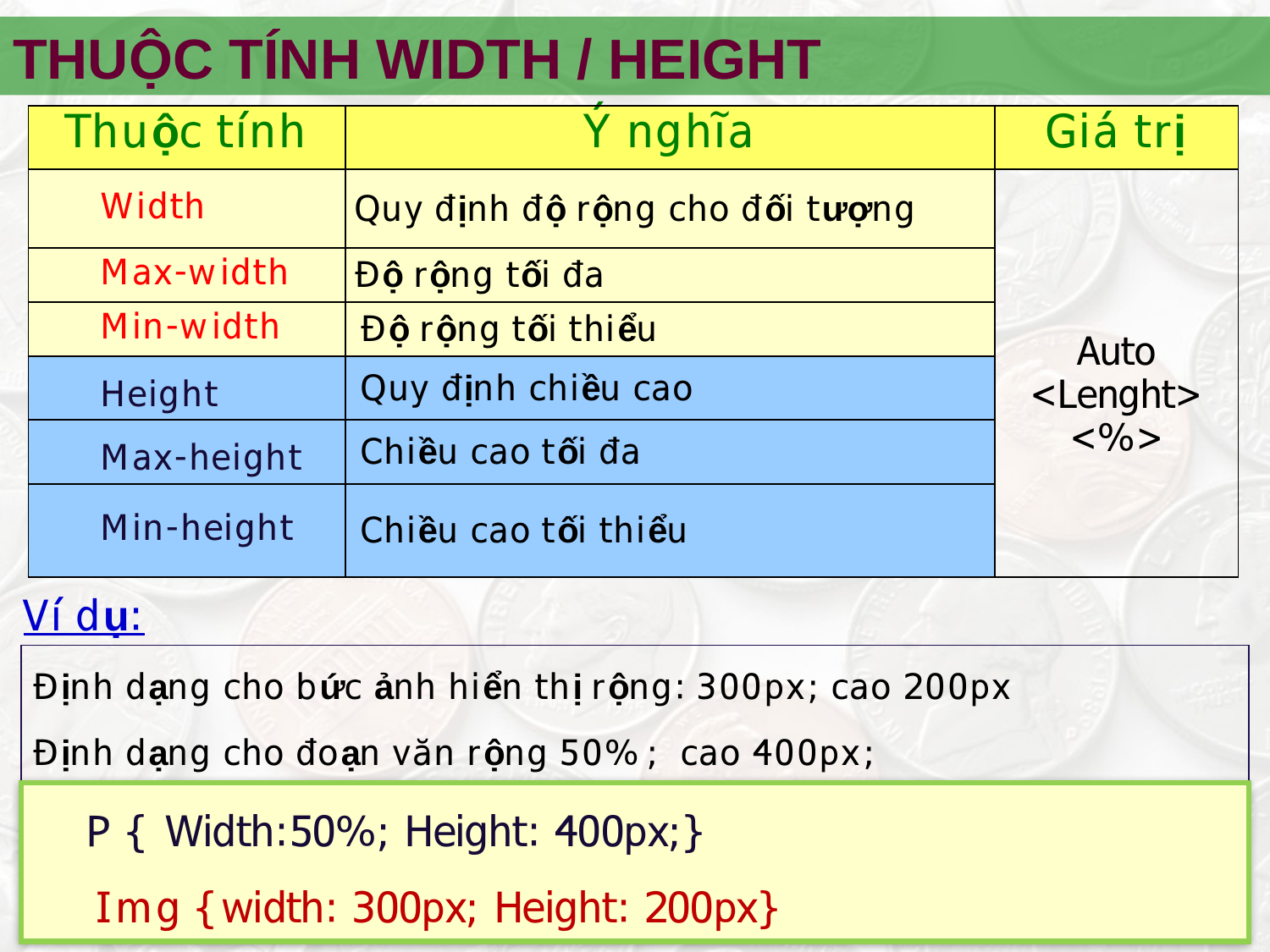

THUỘC TÍNH WIDTH / HEIGHT
| Thuộc tính | Ý nghĩa | Giá trị |
| --- | --- | --- |
| Width | Quy định độ rộng cho đối tượng | Auto <Lenght> <%> |
| Max-width | Độ rộng tối đa |  |
| Min-width | Độ rộng tối thiểu |  |
| Height | Quy định chiều cao |  |
| Max-height | Chiều cao tối đa |  |
| Min-height | Chiều cao tối thiểu |  |

Ví dụ:
Định dạng cho bức ảnh hiển thị rộng: 300px; cao 200px
Định dạng cho đoạn văn rộng 50%;  cao 400px;

    P { Width:50%; Height: 400px;}
     Img {width: 300px; Height: 200px}
44